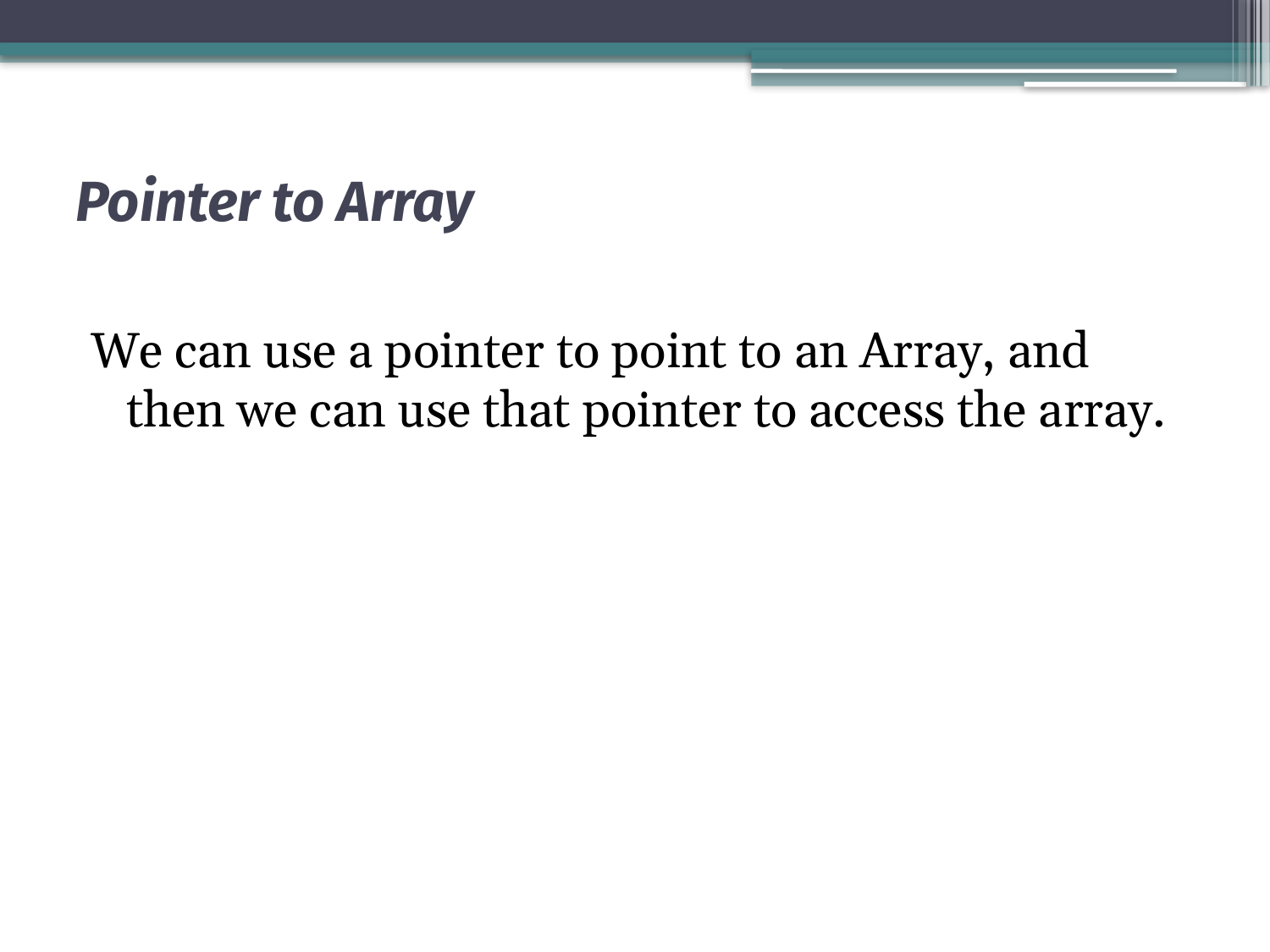

# Pointer to Array
We can use a pointer to point to an Array, and then we can use that pointer to access the array.